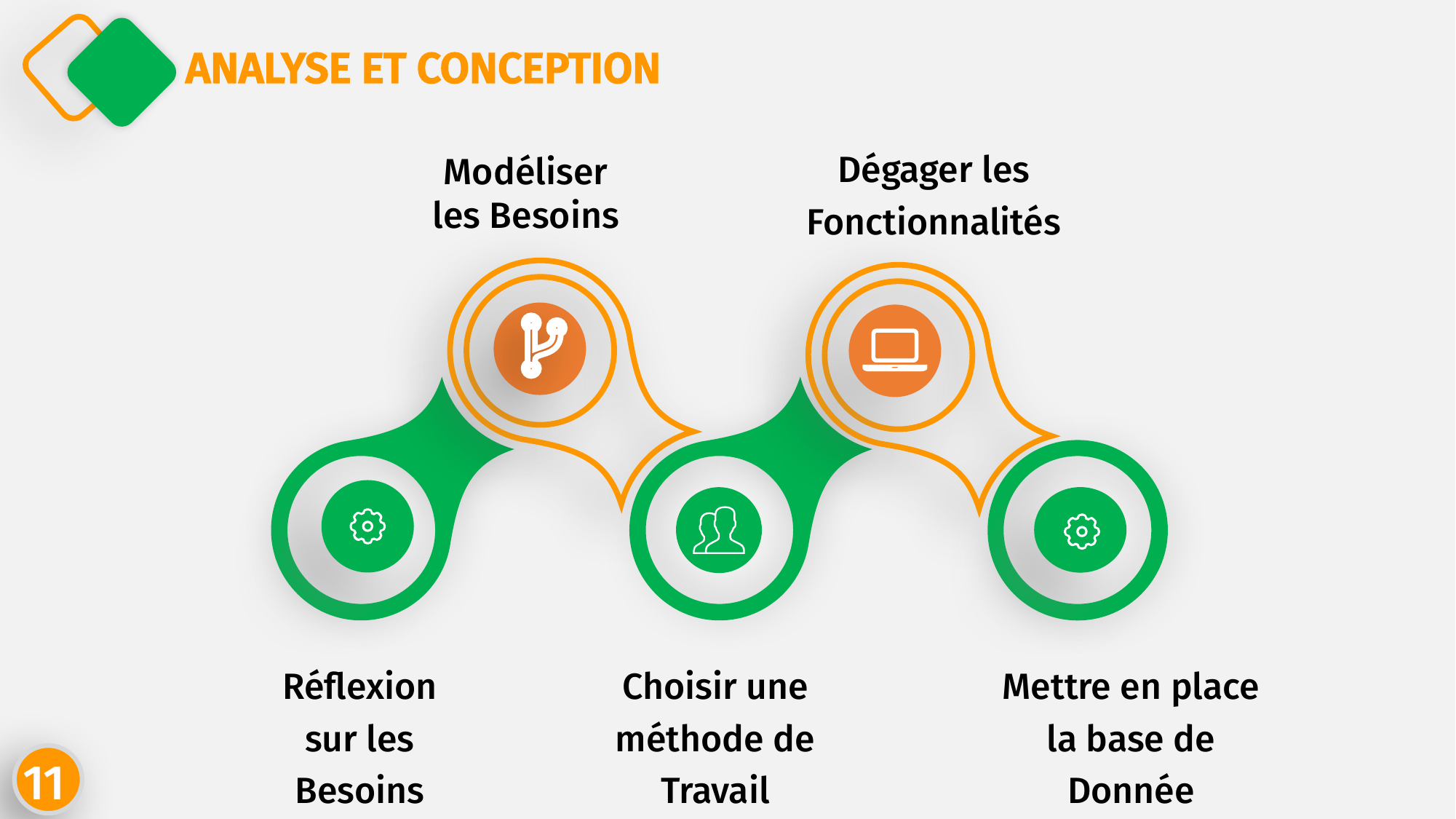

ANALYSE ET CONCEPTION
Dégager les Fonctionnalités
Modéliser les Besoins

Réflexion sur les Besoins
.
Choisir une méthode de Travail
.
Mettre en place la base de Donnée

11